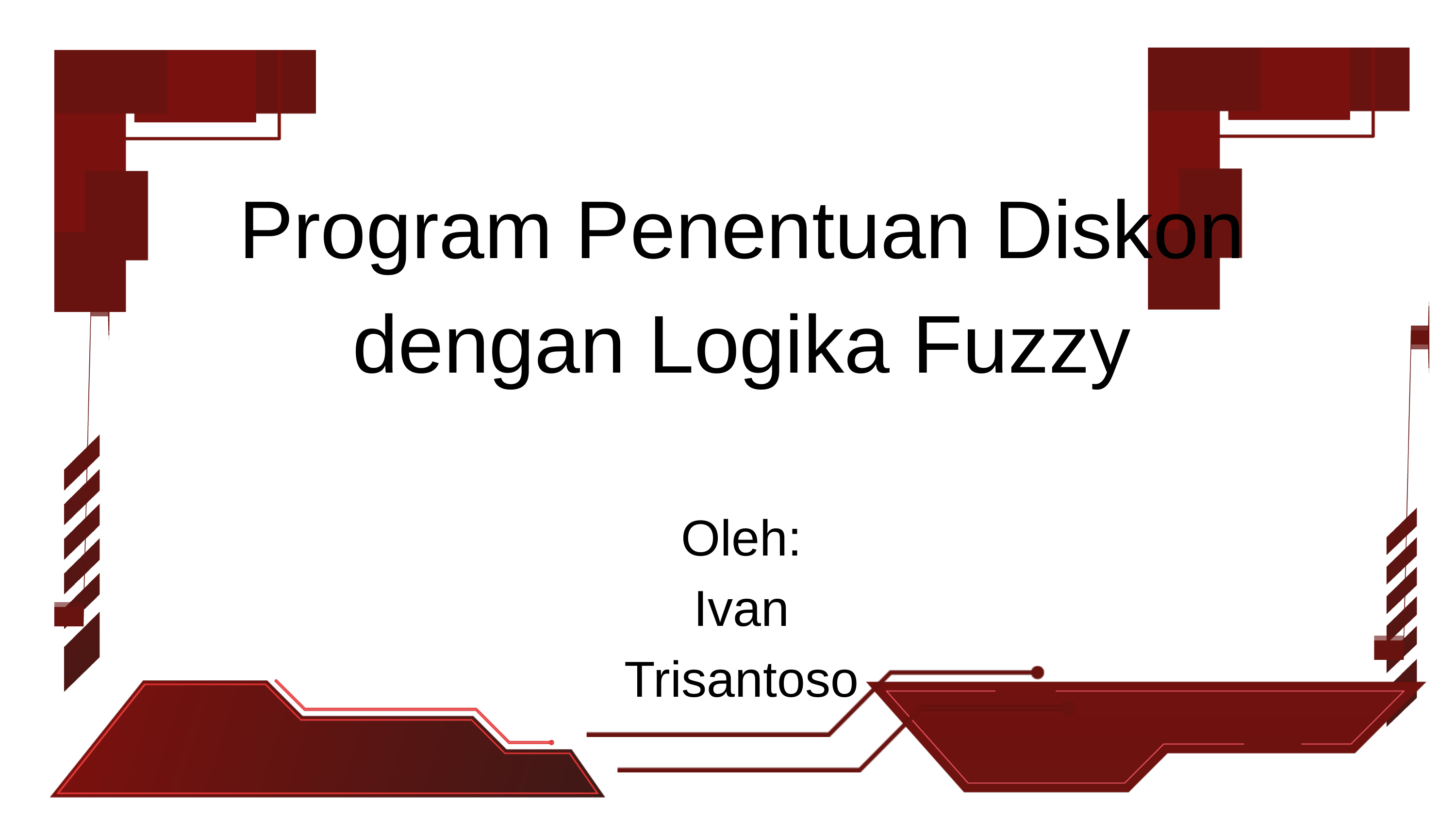

Program Penentuan Diskon dengan Logika Fuzzy

Oleh:
Ivan Trisantoso